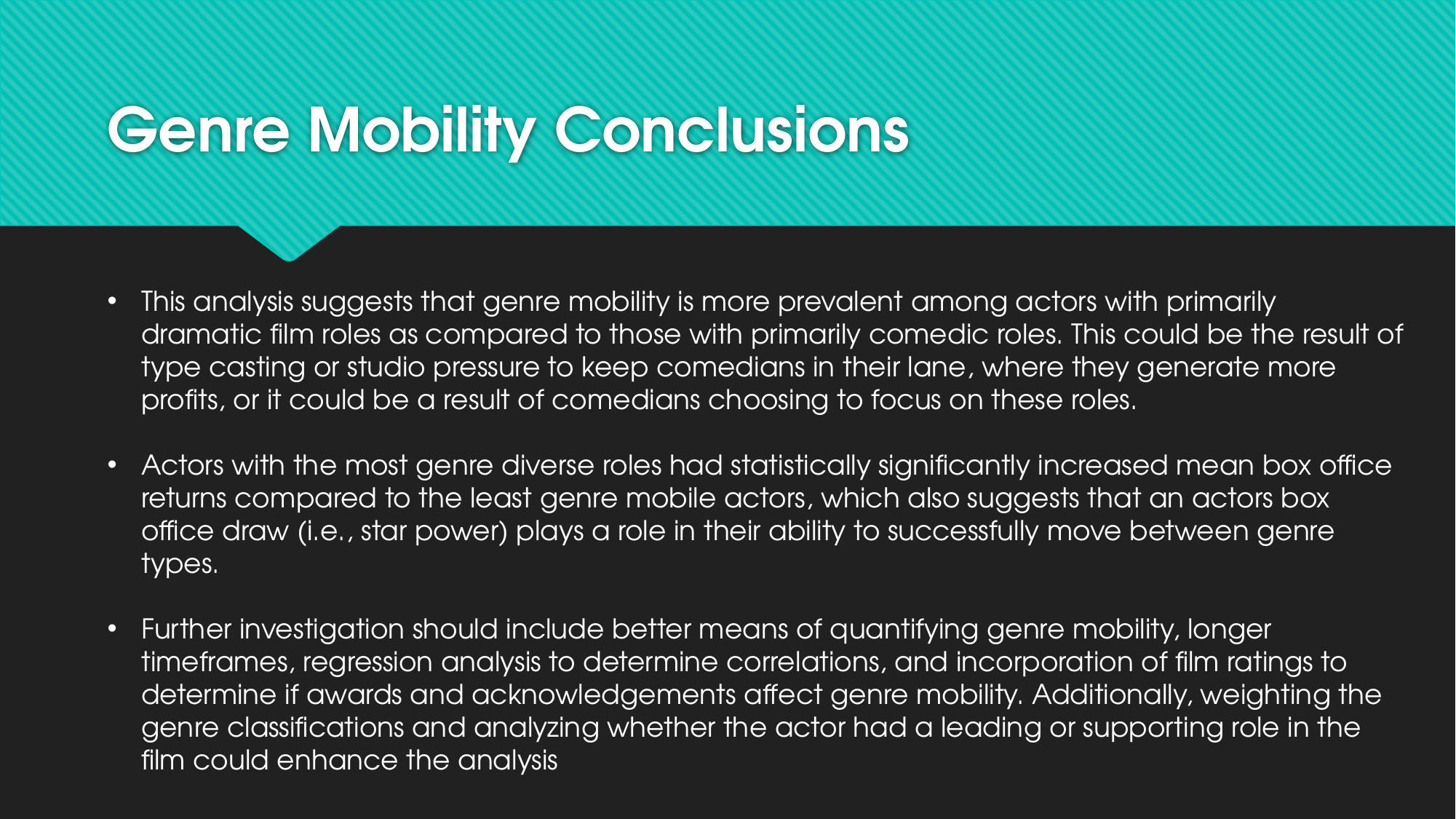

# Genre Mobility Conclusions
This analysis suggests that genre mobility is more prevalent among actors with primarily dramatic film roles as compared to those with primarily comedic roles. This could be the result of type casting or studio pressure to keep comedians in their lane, where they generate more profits, or it could be a result of comedians choosing to focus on these roles.

Actors with the most genre diverse roles had statistically significantly increased mean box office returns compared to the least genre mobile actors, which also suggests that an actors box office draw (i.e., star power) plays a role in their ability to successfully move between genre types.

Further investigation should include better means of quantifying genre mobility, longer timeframes, regression analysis to determine correlations, and incorporation of film ratings to determine if awards and acknowledgements affect genre mobility. Additionally, weighting the genre classifications and analyzing whether the actor had a leading or supporting role in the film could enhance the analysis